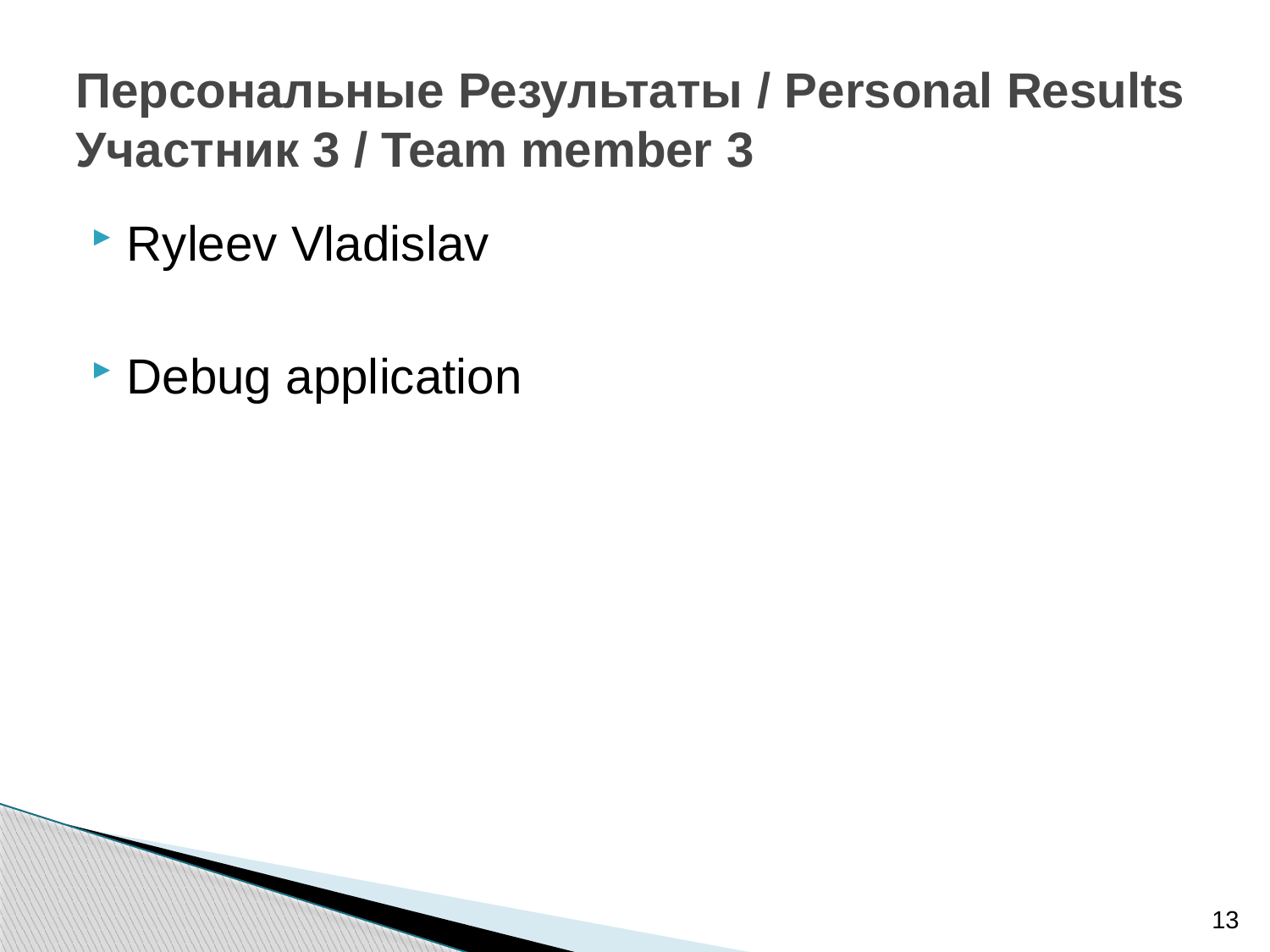

# Персональные Результаты / Personal Results Участник 3 / Team member 3
Ryleev Vladislav

Debug application
13